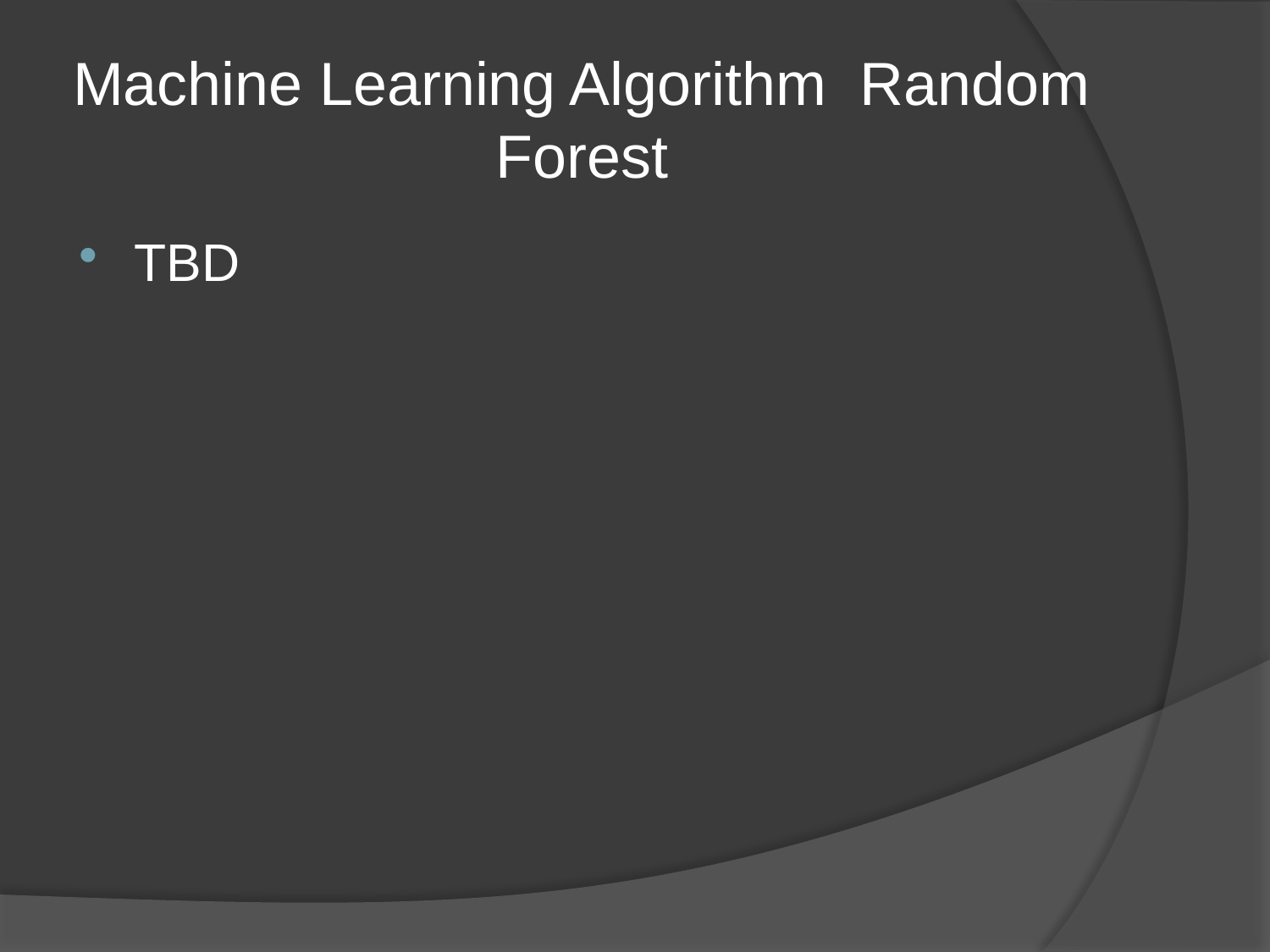

# Machine Learning Algorithm  Random Forest
TBD